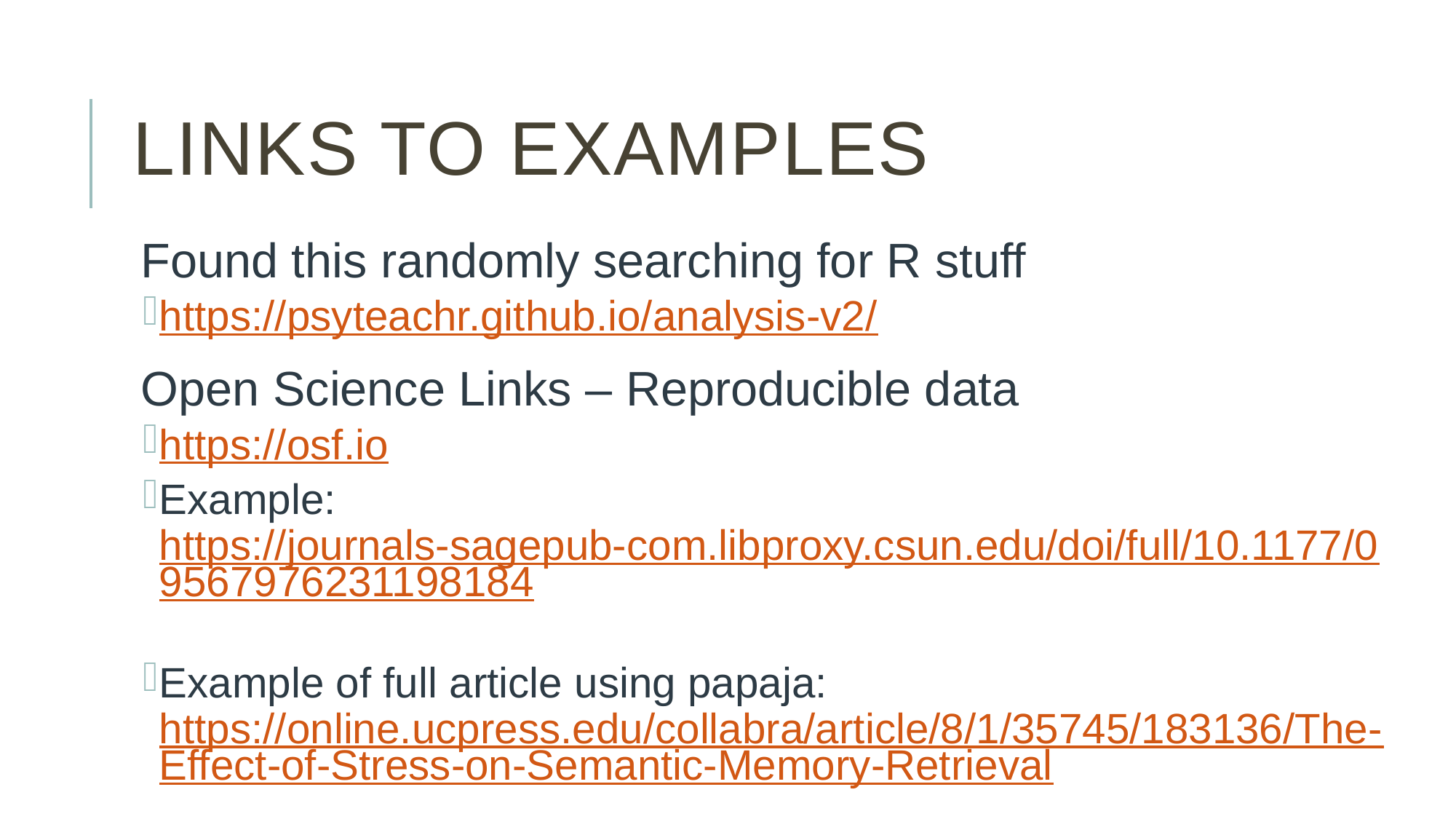

# Links to examples
Found this randomly searching for R stuff
https://psyteachr.github.io/analysis-v2/
Open Science Links – Reproducible data
https://osf.io
Example: https://journals-sagepub-com.libproxy.csun.edu/doi/full/10.1177/09567976231198184
Example of full article using papaja: https://online.ucpress.edu/collabra/article/8/1/35745/183136/The-Effect-of-Stress-on-Semantic-Memory-Retrieval